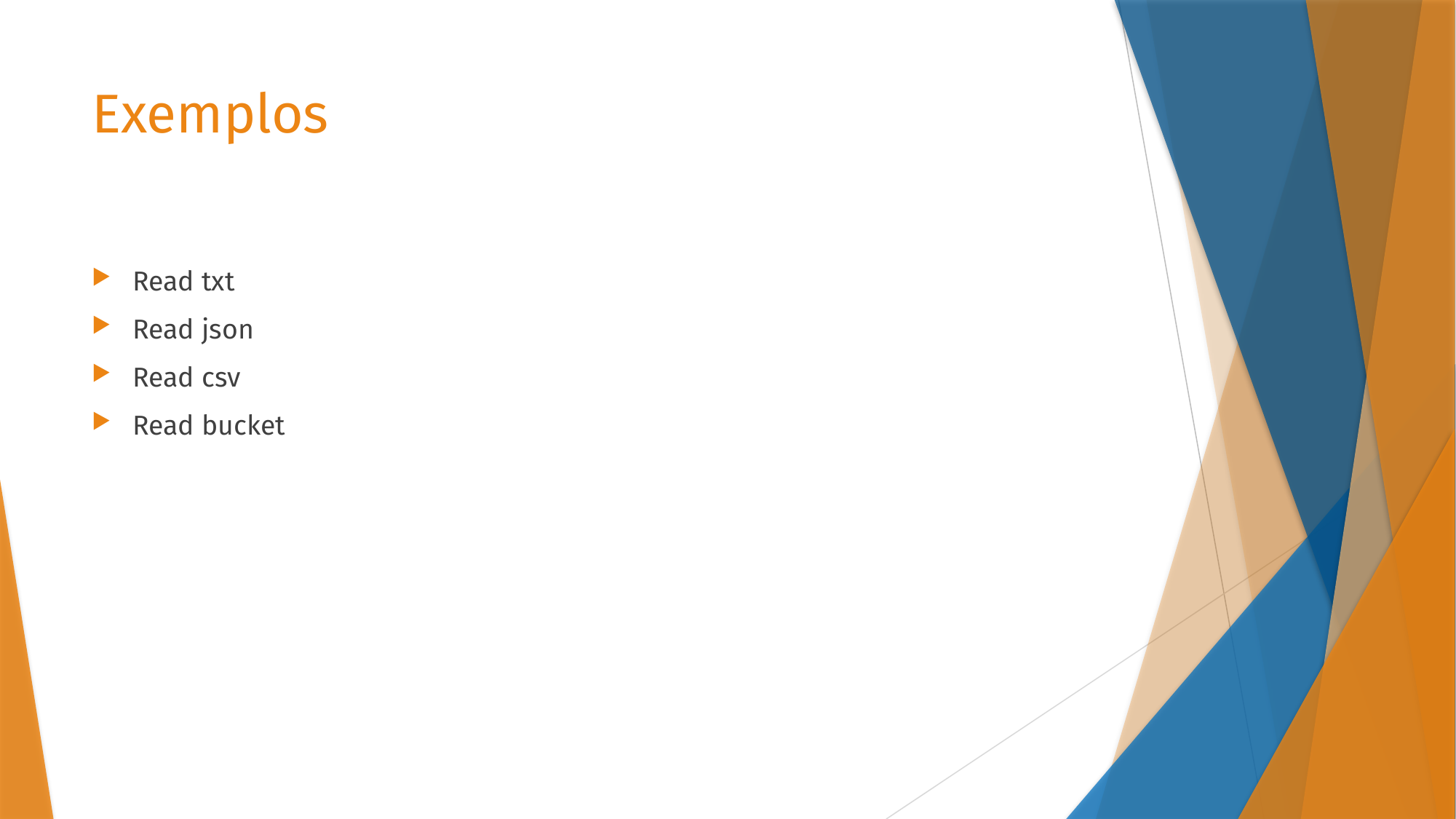

# Exemplos
Read txt
Read json
Read csv
Read bucket